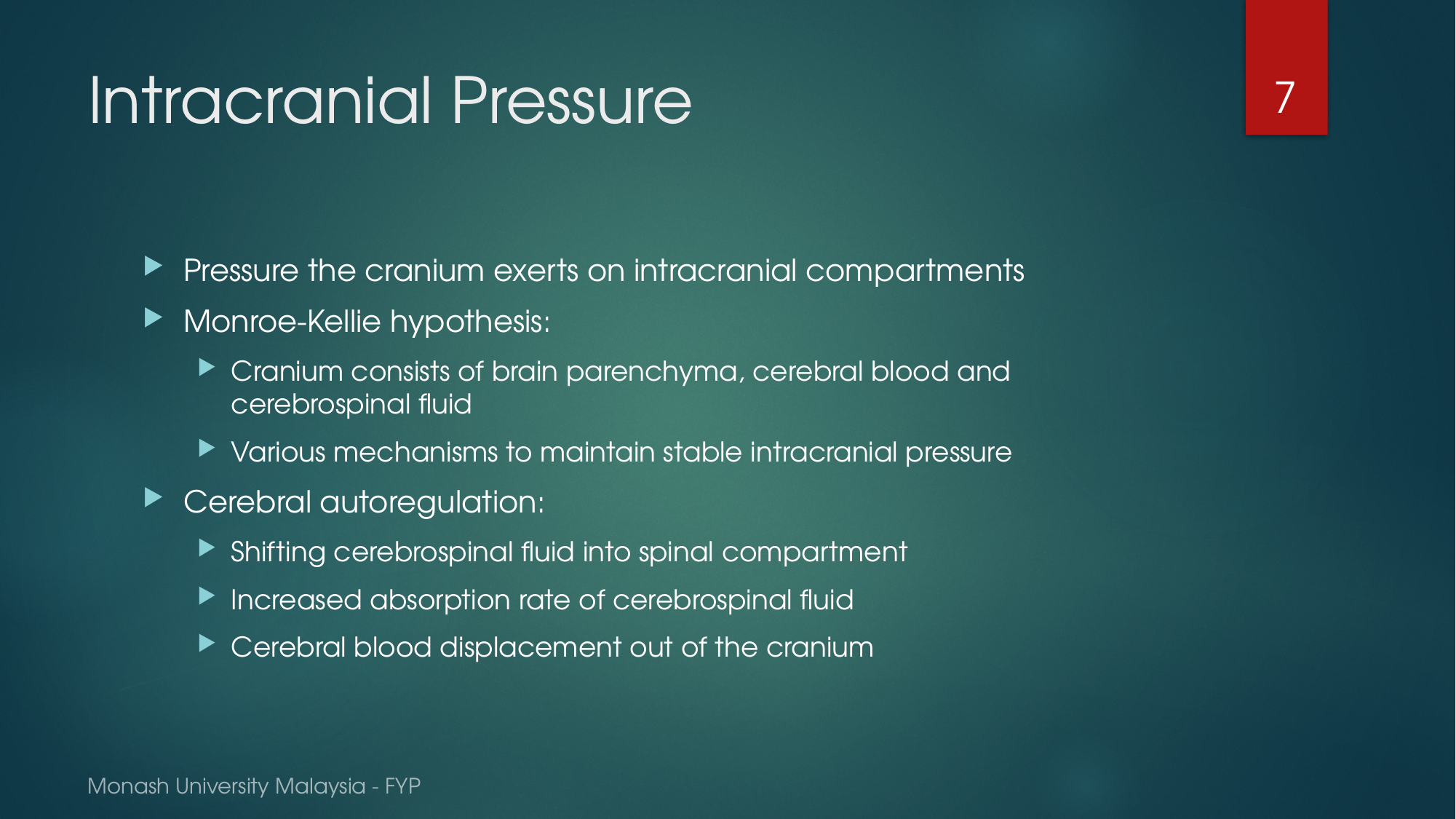

7
# Intracranial Pressure
Pressure the cranium exerts on intracranial compartments
Monroe-Kellie hypothesis:
Cranium consists of brain parenchyma, cerebral blood and cerebrospinal fluid
Various mechanisms to maintain stable intracranial pressure
Cerebral autoregulation:
Shifting cerebrospinal fluid into spinal compartment
Increased absorption rate of cerebrospinal fluid
Cerebral blood displacement out of the cranium
Monash University Malaysia - FYP